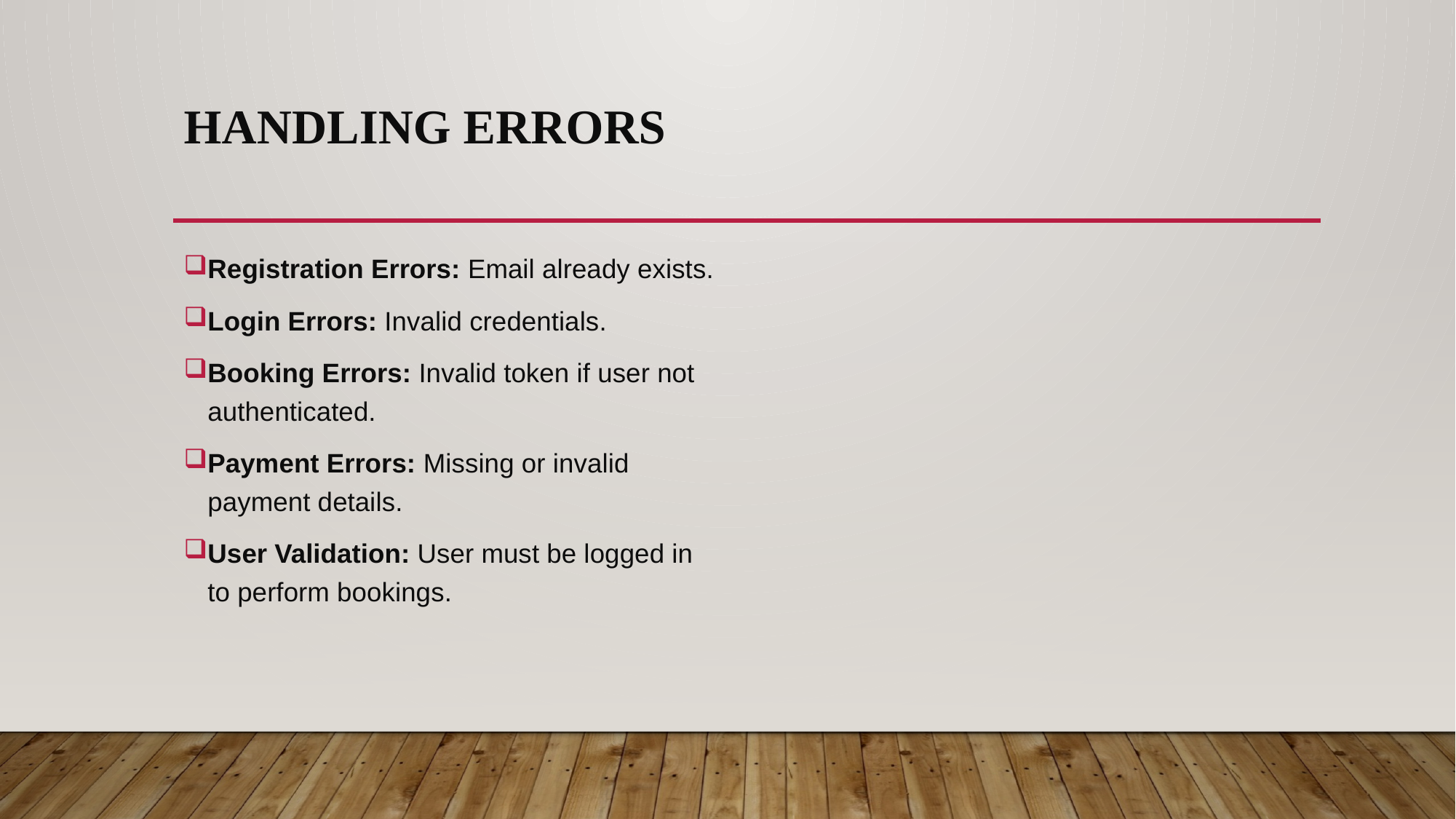

# Handling Errors
Registration Errors: Email already exists.
Login Errors: Invalid credentials.
Booking Errors: Invalid token if user not authenticated.
Payment Errors: Missing or invalid payment details.
User Validation: User must be logged in to perform bookings.